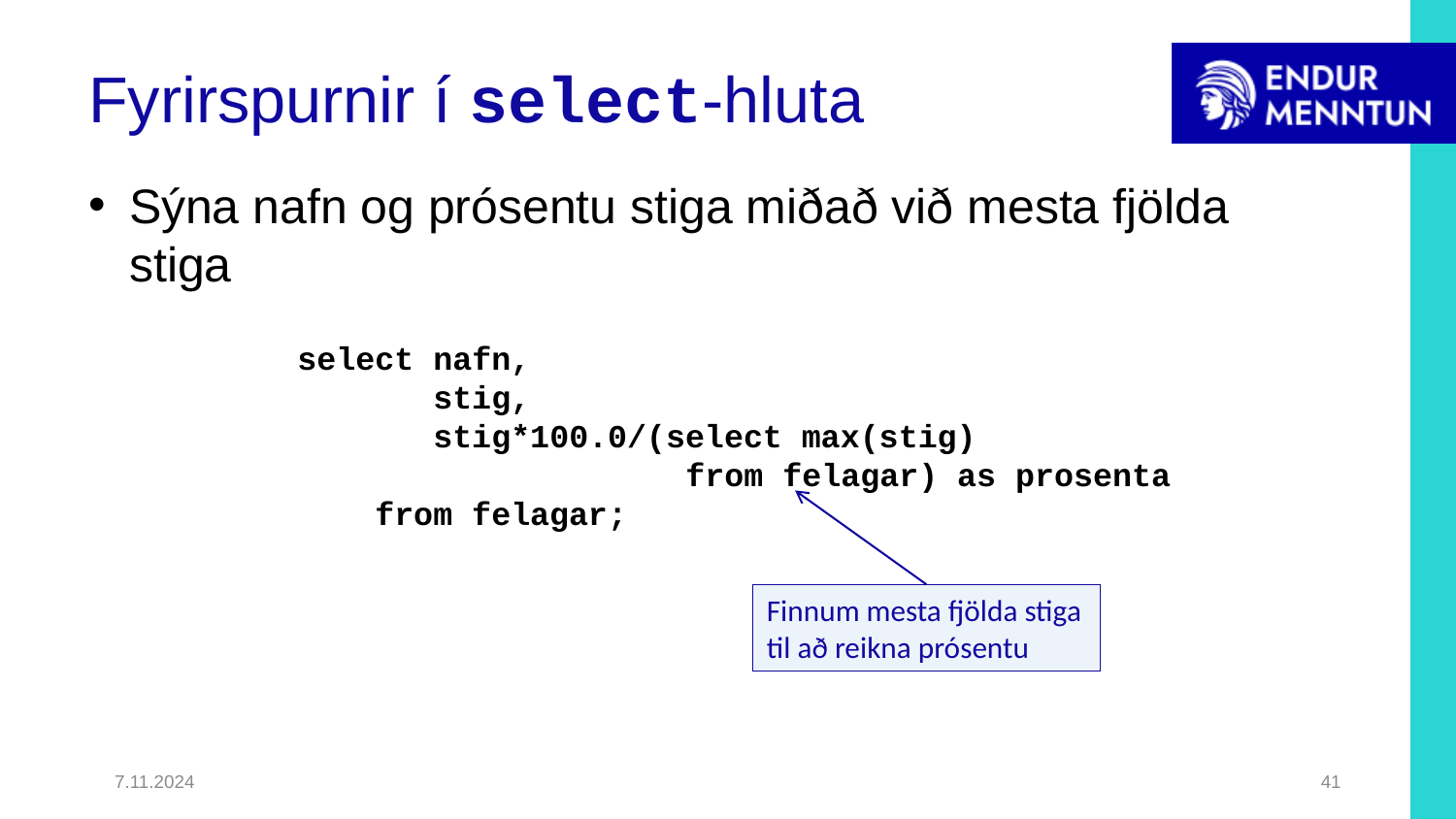

# Fyrirspurnir í select-hluta
Sýna nafn og prósentu stiga miðað við mesta fjölda stiga
select nafn,
       stig,
       stig*100.0/(select max(stig)
                    from felagar) as prosenta
    from felagar;
Finnum mesta fjölda stiga til að reikna prósentu
7.11.2024
41